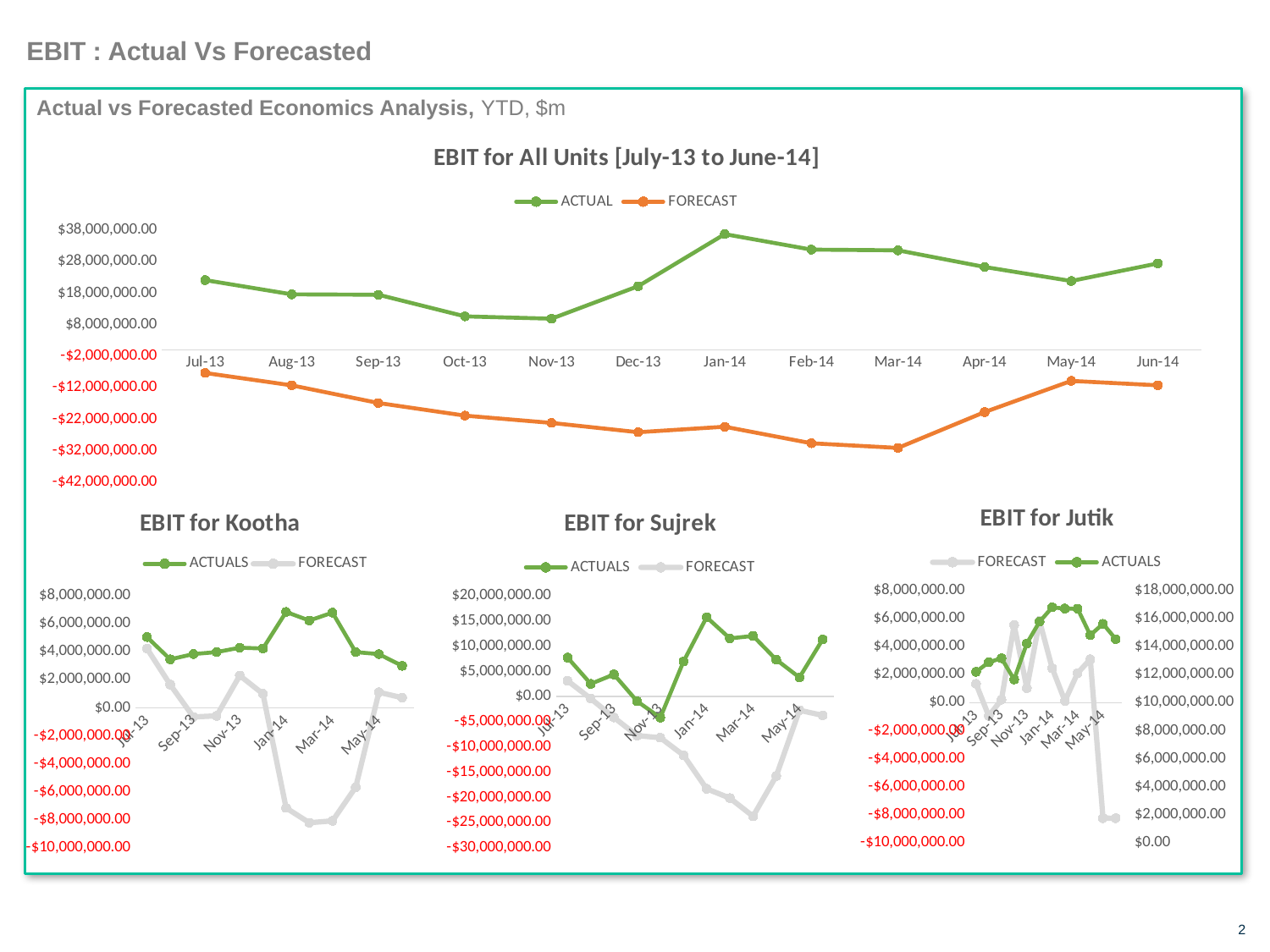

# EBIT : Actual Vs Forecasted

Actual vs Forecasted Economics Analysis, YTD, $m

### Chart: EBIT for All Units [July-13 to June-14]

| Category | ACTUAL | FORECAST |
|---|---|---|
| 41456 | 22134307.15000001 | -7347208.943399992 |
| 41487 | 17614229.320000004 | -11275430.516600002 |
| 41518 | 17489481.050000004 | -16877684.3278 |
| 41548 | 10611071.790000003 | -20882120.1712 |
| 41579 | 9874501.530000001 | -23198339.987899996 |
| 41609 | 20198914.179999996 | -26145061.808499996 |
| 41640 | 36717607.019999996 | -24411299.686699998 |
| 41671 | 31809956.949999996 | -29649205.739099998 |
| 41699 | 31579954.000000004 | -31134670.5942 |
| 41730 | 26308905.32 | -19767363.918299995 |
| 41760 | 21843372.060000002 | -9859840.516400002 |
| 41791 | 27436489.189999998 | -11265715.344200004 |

### Chart: EBIT for Jutik

| Category | FORECAST | ACTUALS |
|---|---|---|
| 41456 | 1342578.3845999995 | 12204141.21 |
| 41487 | -948768.5709999986 | 12889745.13 |
| 41518 | 212649.09400000144 | 13175929.02 |
| 41548 | 5547046.966 | 11656631.750000002 |
| 41579 | 1039898.3303999985 | 14238020.769999998 |
| 41609 | 5837133.3397 | 15782614.709999997 |
| 41640 | 2465278.2108999994 | 16805622.49 |
| 41671 | 120329.9412000021 | 16724692.459999997 |
| 41699 | 2111918.358600001 | 16712180.16 |
| 41730 | 3101419.2825000016 | 14827121.440000001 |
| 41760 | -8247597.79 | 15631516.929999998 |
| 41791 | -8250479.864999999 | 14544602.369999997 |

### Chart: EBIT for Kootha

| Category | ACTUALS | FORECAST |
|---|---|---|
| 41456 | 5050444.600000011 | 4228021.1809 |
| 41487 | 3458379.4399999995 | 1651386.1389999995 |
| 41518 | 3839682.26000001 | -654050.9399999995 |
| 41548 | 3976825.3 | -577841.2324000001 |
| 41579 | 4293385.9399999995 | 2305592.005000001 |
| 41609 | 4234069.25 | 994598.7720000008 |
| 41640 | 6841506.49 | -7152756.407199999 |
| 41671 | 6231843.819999999 | -8205839.2518 |
| 41699 | 6794153.27 | -8074757.604299999 |
| 41730 | 3978411.360000001 | -5675379.78 |
| 41760 | 3834317.4299999997 | 1103448.3575 |
| 41791 | 2995697.51 | 719986.9525000006 |

### Chart: EBIT for Sujrek

| Category | ACTUALS | FORECAST |
|---|---|---|
| 41456 | 7742660.699999999 | 3141174.3791000023 |
| 41487 | 2519270.9800000004 | -411380.49259999953 |
| 41518 | 4398768.15 | -4153625.9817999993 |
| 41548 | -936486.4600000046 | -7748948.220800001 |
| 41579 | -4189838.0399999972 | -8158070.1625 |
| 41609 | 6961395.529999999 | -11638448.799199997 |
| 41640 | 15744101.2 | -18290488.150399998 |
| 41671 | 11542767.53 | -20130363.088499993 |
| 41699 | 12038812.320000002 | -23738498.008500002 |
| 41730 | 7328573.200000001 | -15760070.080799999 |
| 41760 | 3787717.8600000013 | -2715691.083900001 |
| 41791 | 11333971.74 | -3735222.4316999987 |